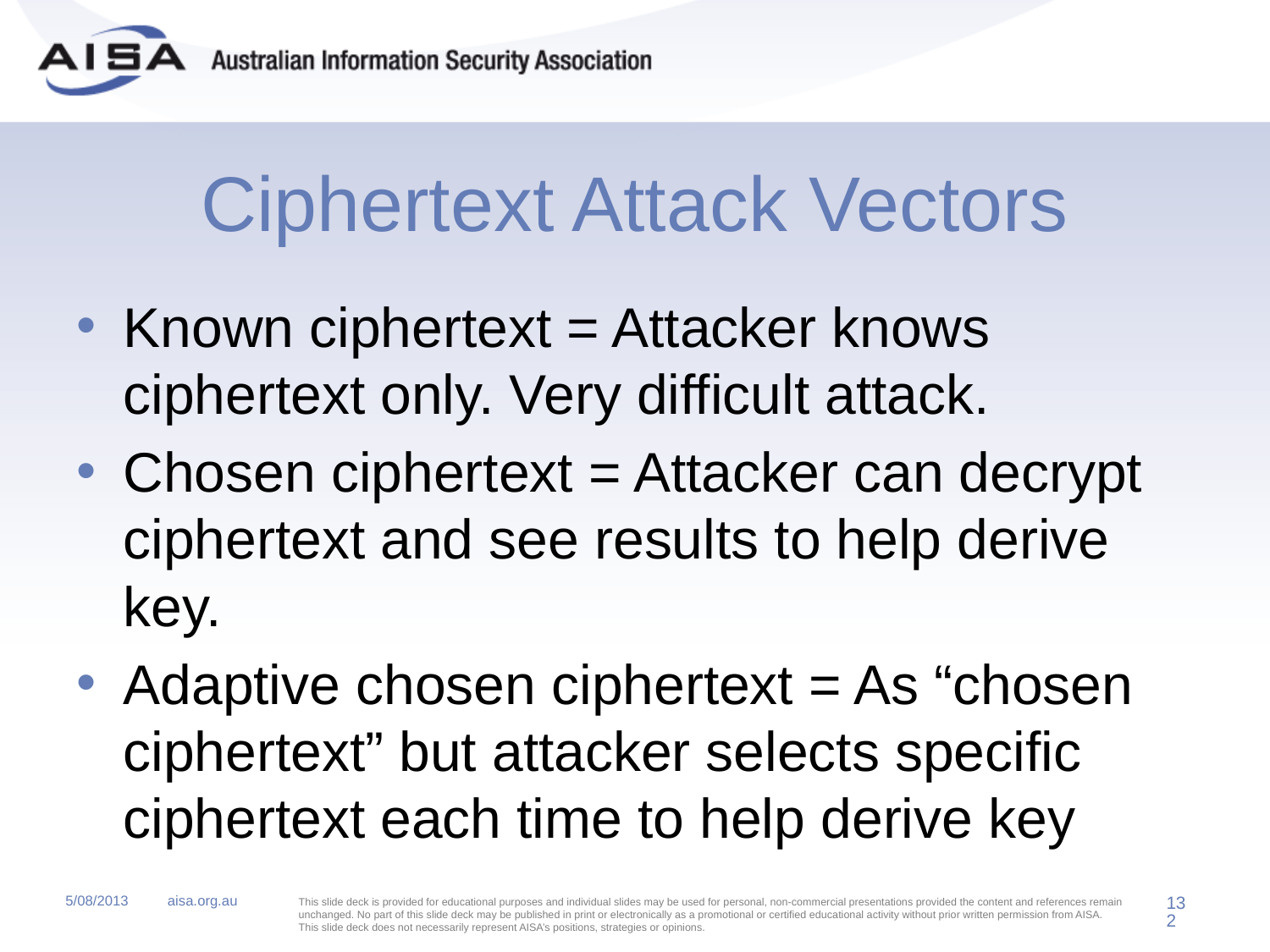

# Ciphertext Attack Vectors
Known ciphertext = Attacker knows ciphertext only. Very difficult attack.
Chosen ciphertext = Attacker can decrypt ciphertext and see results to help derive key.
Adaptive chosen ciphertext = As “chosen ciphertext” but attacker selects specific ciphertext each time to help derive key